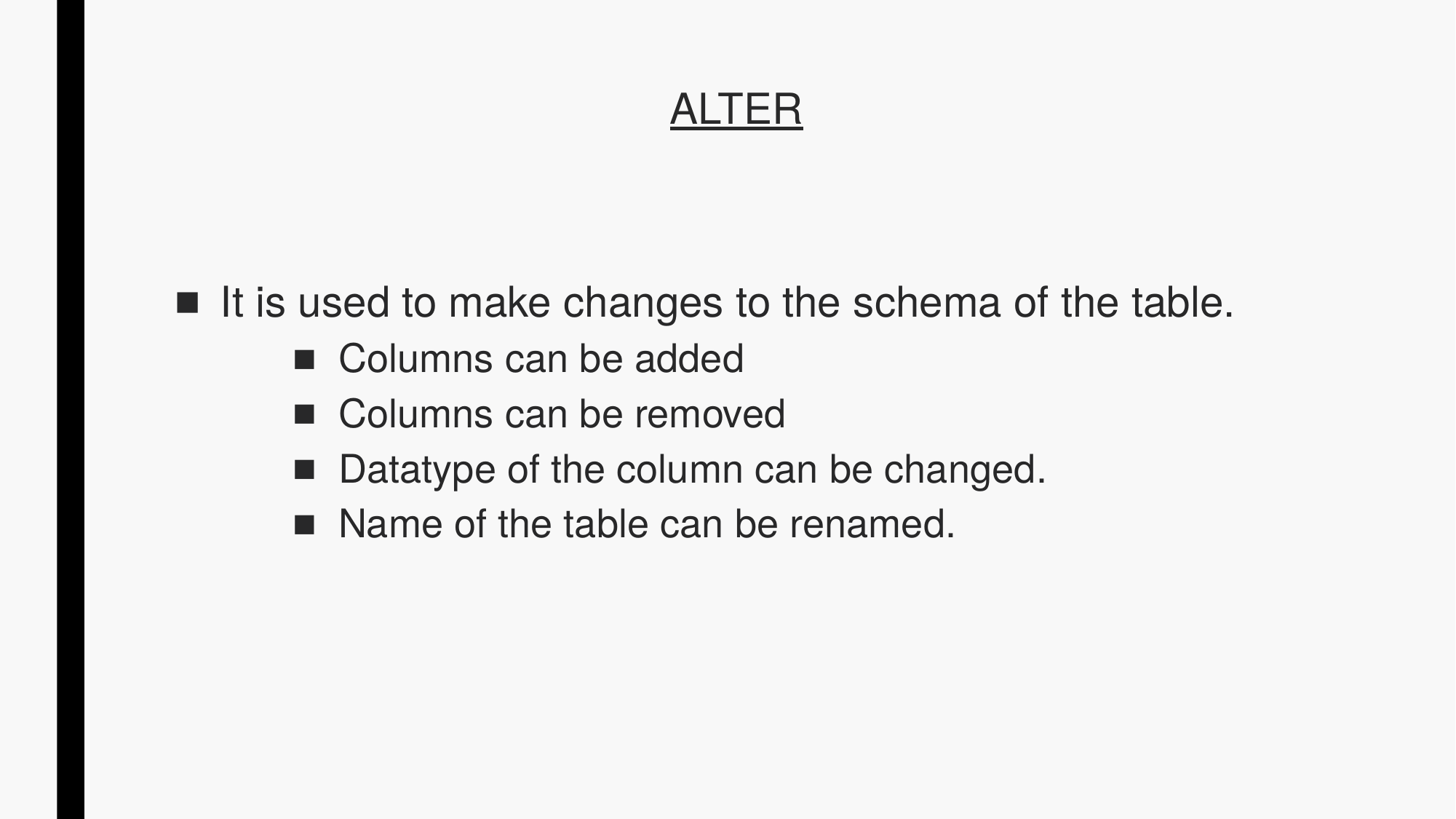

# ALTER
It is used to make changes to the schema of the table.
Columns can be added
Columns can be removed
Datatype of the column can be changed.
Name of the table can be renamed.